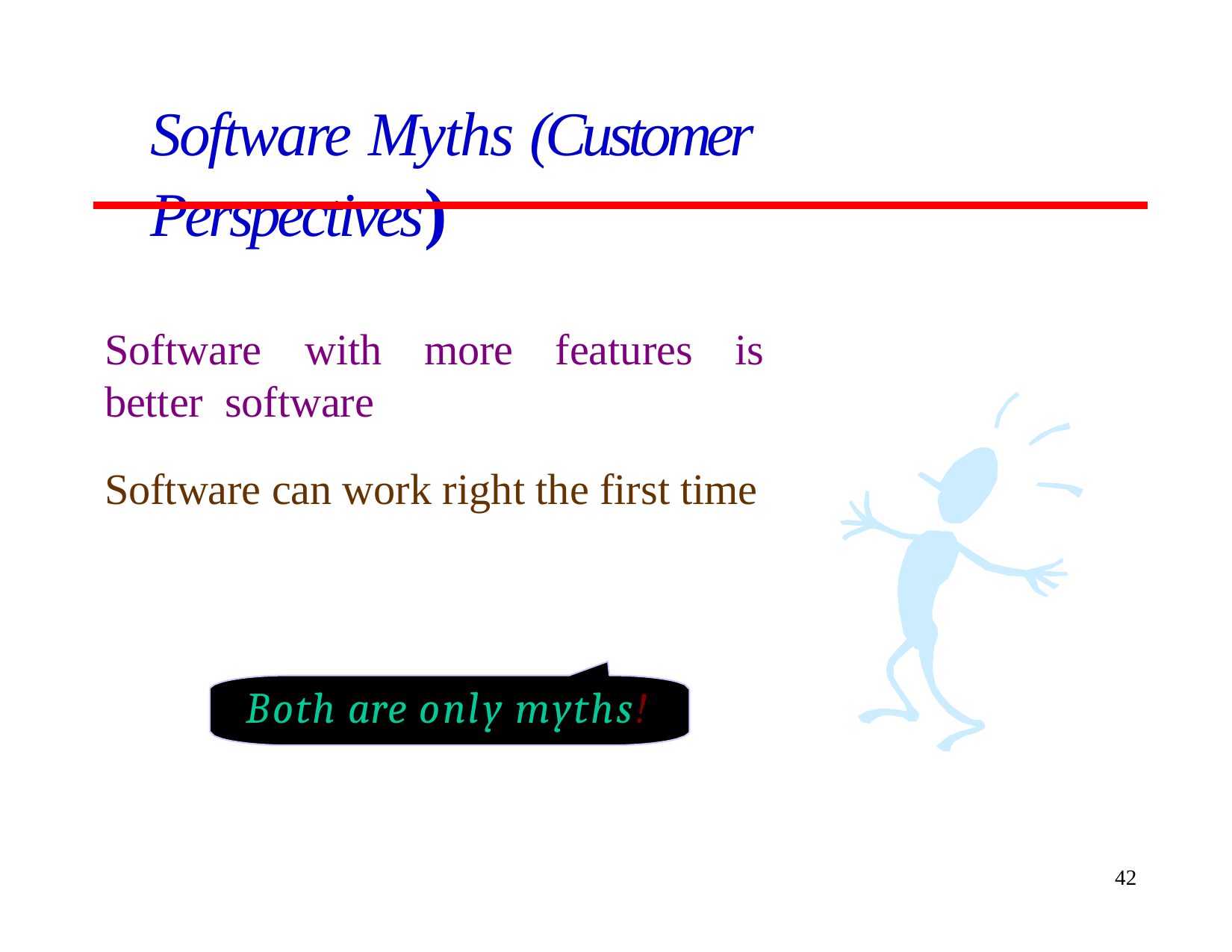

# Software Myths (Customer	Perspectives)

Software	with	more	features	is	better  software
Software can work right the first time

Both are only myths!
42